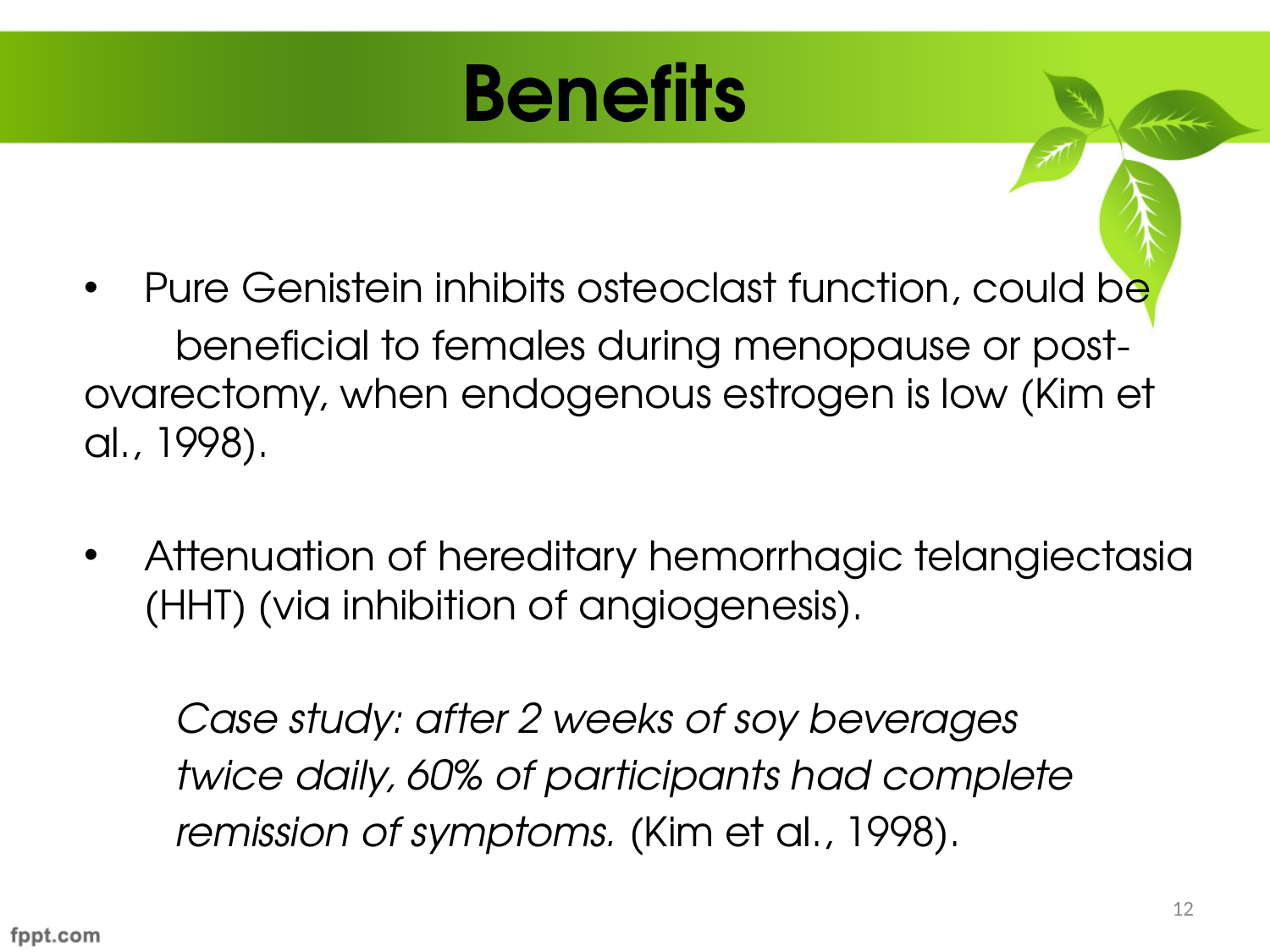

# Benefits
 Pure Genistein inhibits osteoclast function, could be
	beneficial to females during menopause or post-	ovarectomy, when endogenous estrogen is low (Kim et 	al., 1998).

 Attenuation of hereditary hemorrhagic telangiectasia  (HHT) (via inhibition of angiogenesis).

	Case study: after 2 weeks of soy beverages
	twice daily, 60% of participants had complete
	remission of symptoms. (Kim et al., 1998).
12